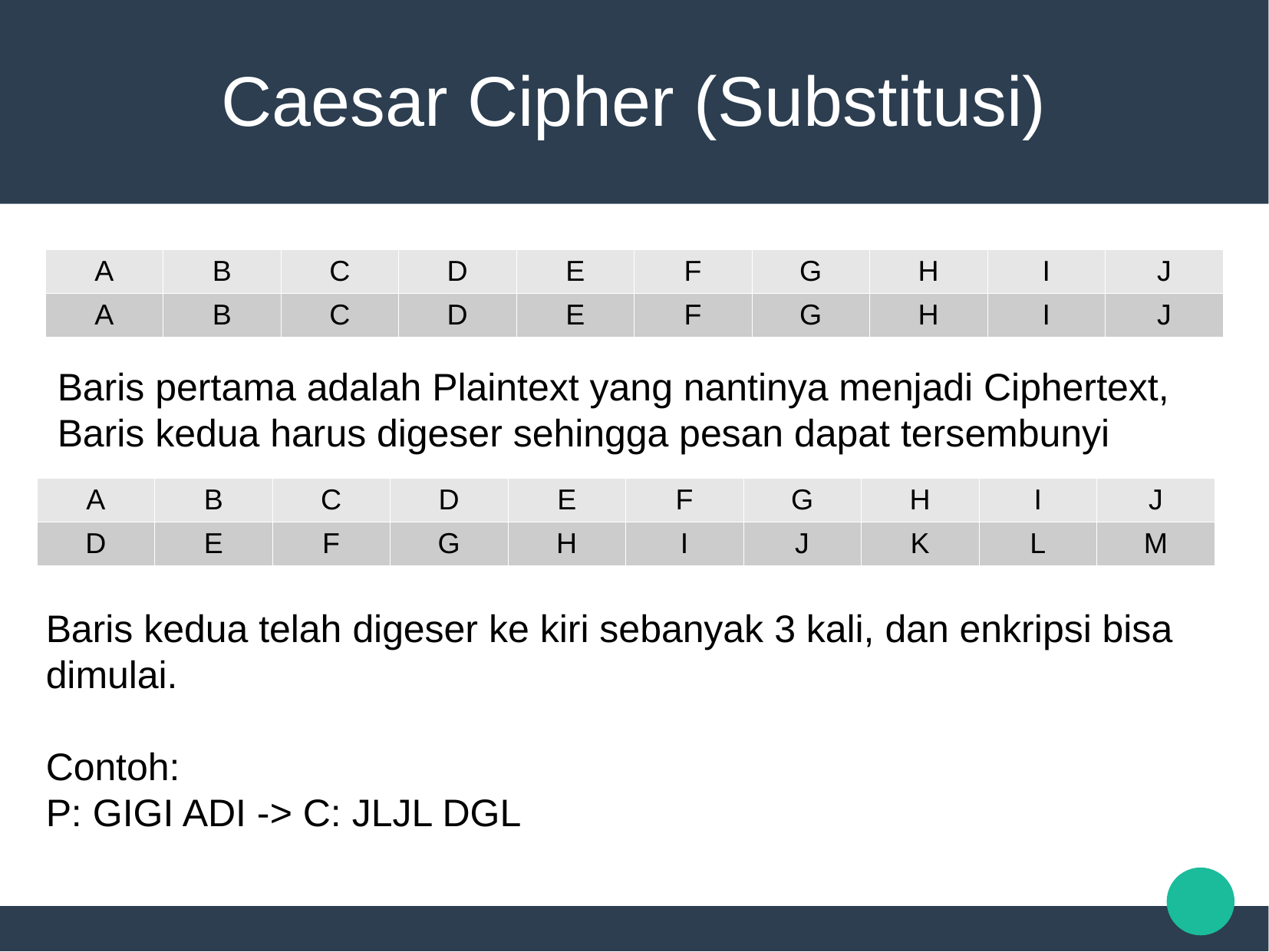

Caesar Cipher (Substitusi)
| A | B | C | D | E | F | G | H | I | J |
| --- | --- | --- | --- | --- | --- | --- | --- | --- | --- |
| A | B | C | D | E | F | G | H | I | J |
Baris pertama adalah Plaintext yang nantinya menjadi Ciphertext, Baris kedua harus digeser sehingga pesan dapat tersembunyi
| A | B | C | D | E | F | G | H | I | J |
| --- | --- | --- | --- | --- | --- | --- | --- | --- | --- |
| D | E | F | G | H | I | J | K | L | M |
Baris kedua telah digeser ke kiri sebanyak 3 kali, dan enkripsi bisa dimulai.

Contoh:
P: GIGI ADI -> C: JLJL DGL